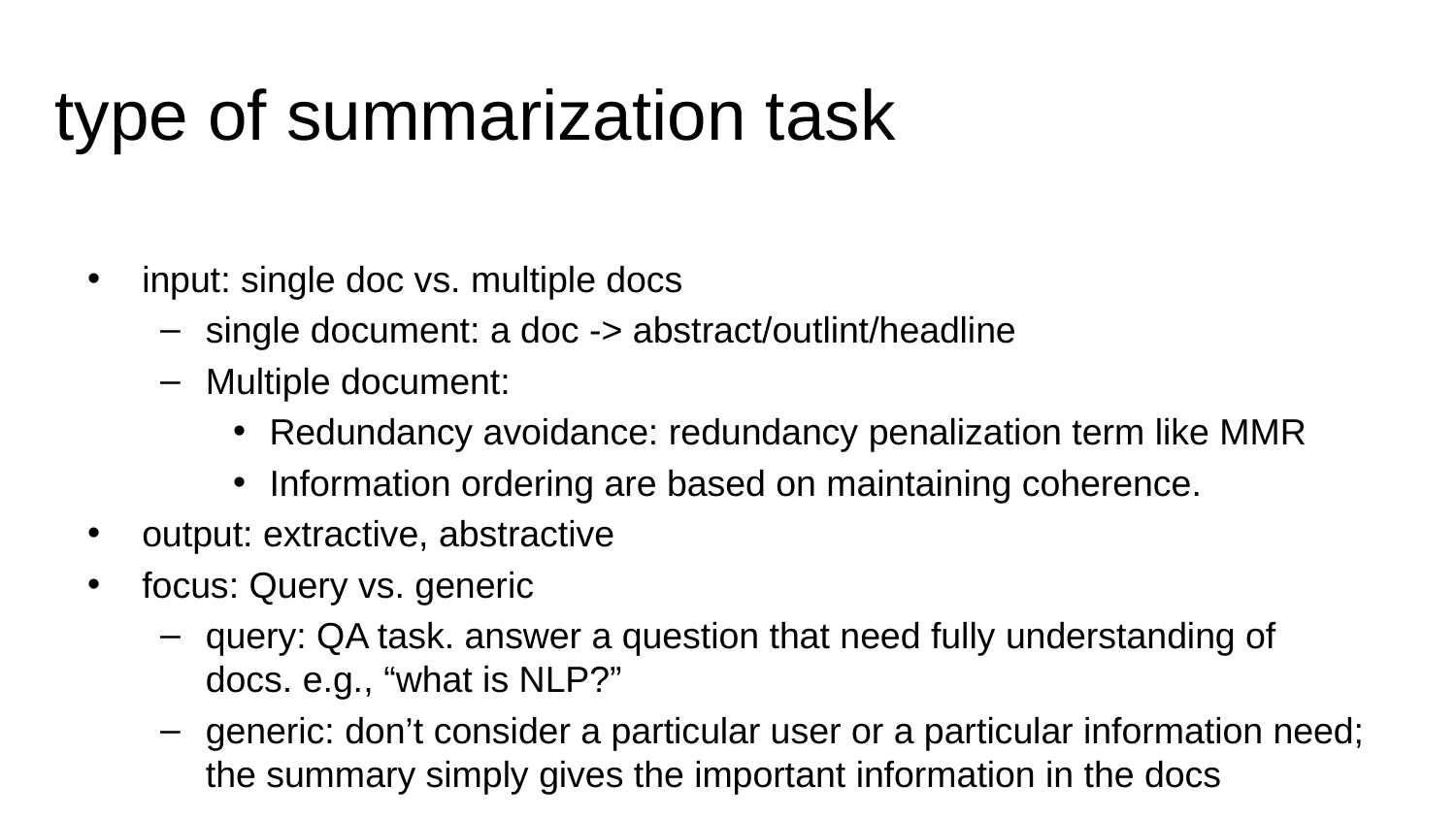

# type of summarization task
input: single doc vs. multiple docs
single document: a doc -> abstract/outlint/headline
Multiple document:
Redundancy avoidance: redundancy penalization term like MMR
Information ordering are based on maintaining coherence.
output: extractive, abstractive
focus: Query vs. generic
query: QA task. answer a question that need fully understanding of docs. e.g., “what is NLP?”
generic: don’t consider a particular user or a particular information need; the summary simply gives the important information in the docs